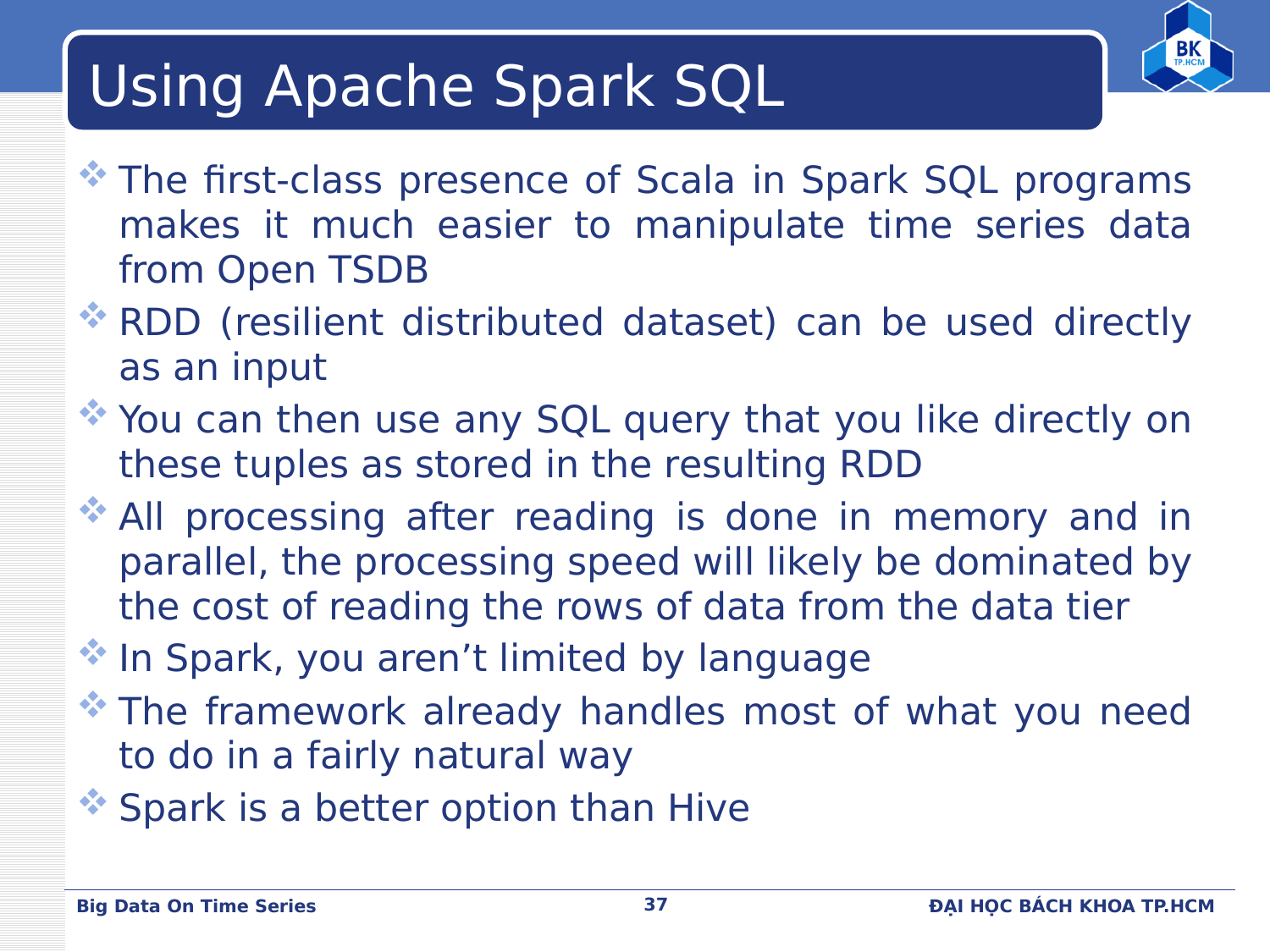

# Using Apache Spark SQL
The first-class presence of Scala in Spark SQL programs makes it much easier to manipulate time series data from Open TSDB
RDD (resilient distributed dataset) can be used directly as an input
You can then use any SQL query that you like directly on these tuples as stored in the resulting RDD
All processing after reading is done in memory and in parallel, the processing speed will likely be dominated by the cost of reading the rows of data from the data tier
In Spark, you aren’t limited by language
The framework already handles most of what you need to do in a fairly natural way
Spark is a better option than Hive
37
Big Data On Time Series
ĐẠI HỌC BÁCH KHOA TP.HCM